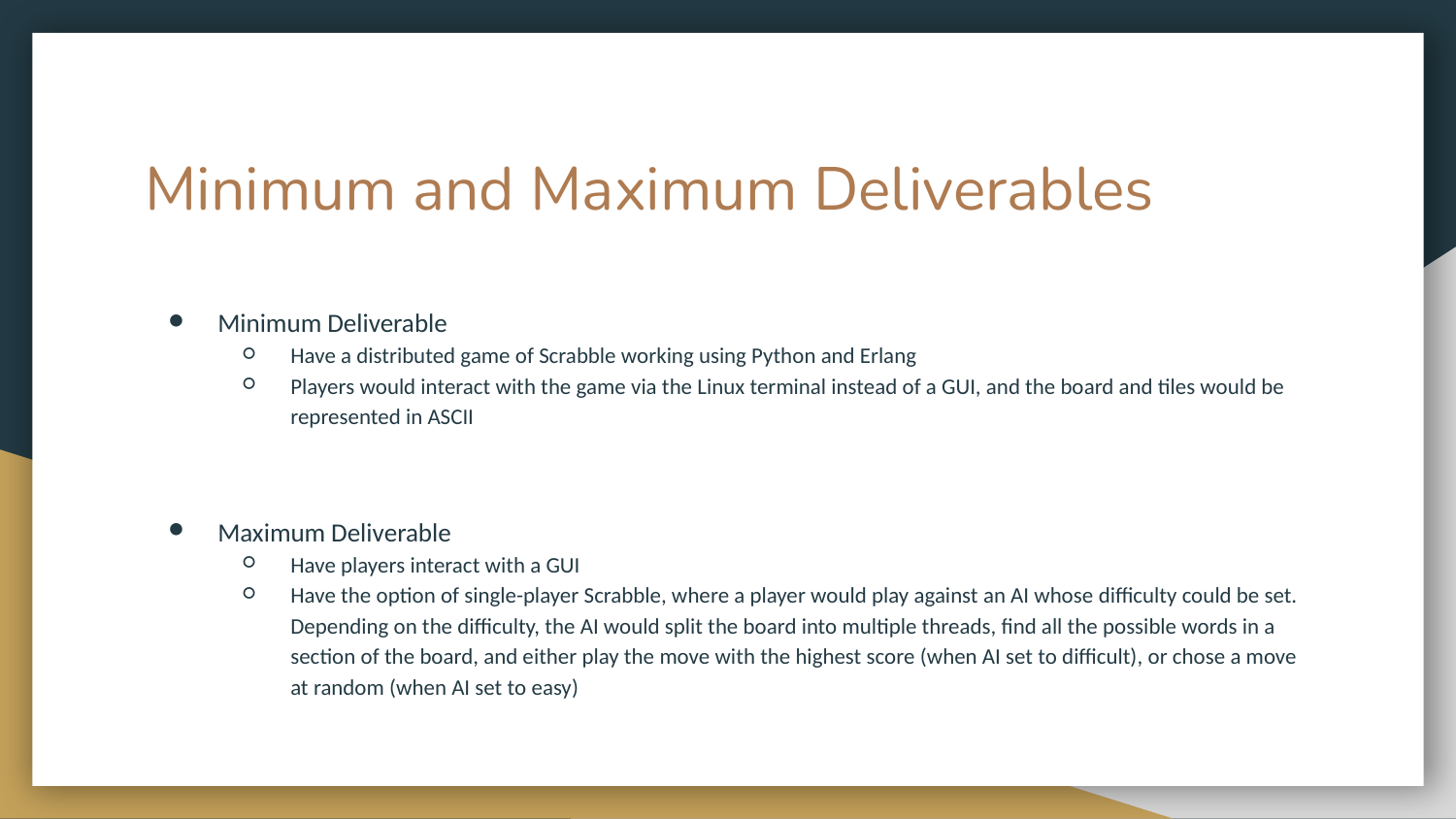

# Minimum and Maximum Deliverables
Minimum Deliverable
Have a distributed game of Scrabble working using Python and Erlang
Players would interact with the game via the Linux terminal instead of a GUI, and the board and tiles would be represented in ASCII

Maximum Deliverable
Have players interact with a GUI
Have the option of single-player Scrabble, where a player would play against an AI whose difficulty could be set. Depending on the difficulty, the AI would split the board into multiple threads, find all the possible words in a section of the board, and either play the move with the highest score (when AI set to difficult), or chose a move at random (when AI set to easy)